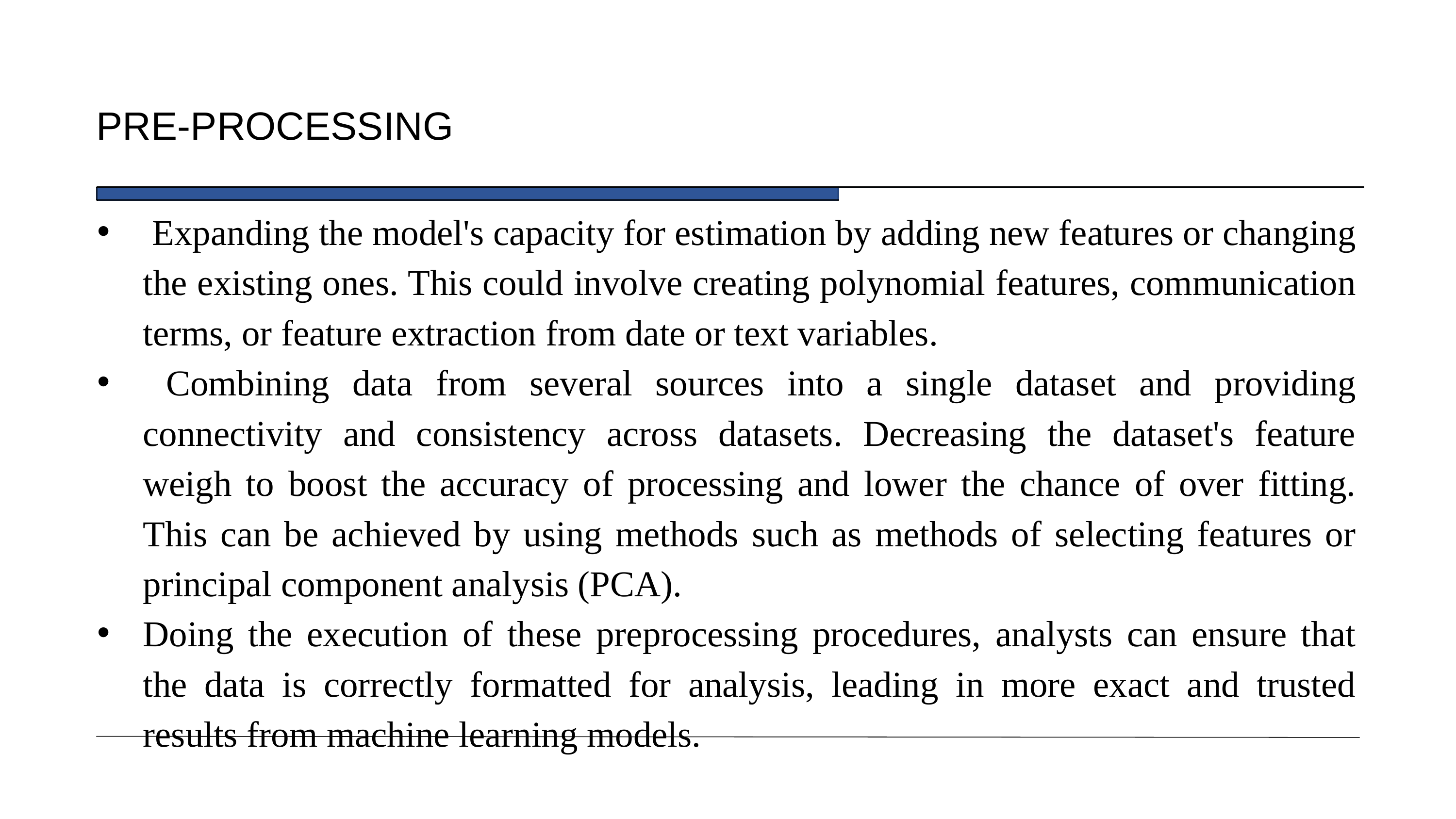

PRE-PROCESSING

 Expanding the model's capacity for estimation by adding new features or changing the existing ones. This could involve creating polynomial features, communication terms, or feature extraction from date or text variables.
 Combining data from several sources into a single dataset and providing connectivity and consistency across datasets. Decreasing the dataset's feature weigh to boost the accuracy of processing and lower the chance of over fitting. This can be achieved by using methods such as methods of selecting features or principal component analysis (PCA).
Doing the execution of these preprocessing procedures, analysts can ensure that the data is correctly formatted for analysis, leading in more exact and trusted results from machine learning models.